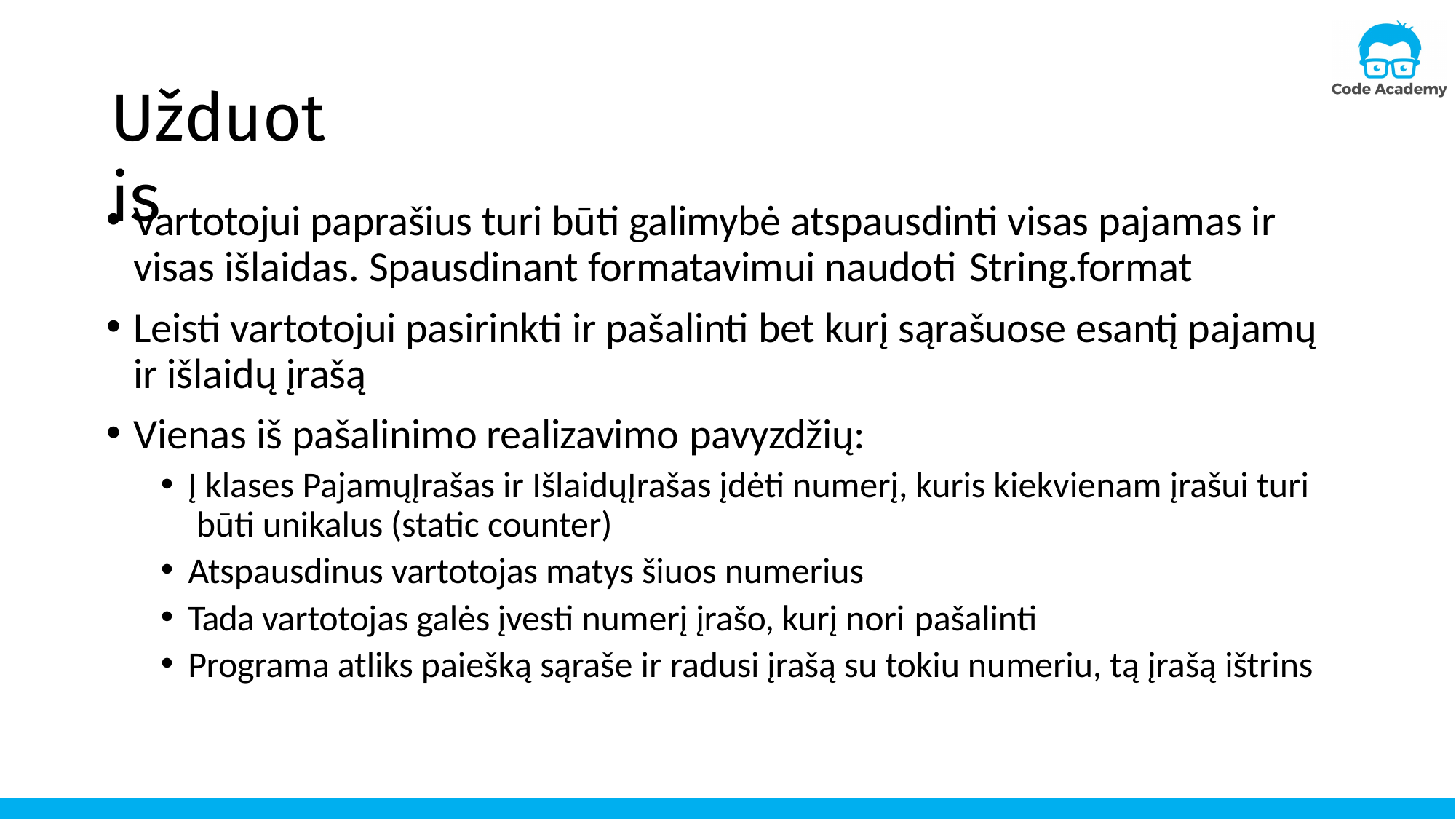

# Užduotis
Vartotojui paprašius turi būti galimybė atspausdinti visas pajamas ir  visas išlaidas. Spausdinant formatavimui naudoti String.format
Leisti vartotojui pasirinkti ir pašalinti bet kurį sąrašuose esantį pajamų  ir išlaidų įrašą
Vienas iš pašalinimo realizavimo pavyzdžių:
Į klases PajamųĮrašas ir IšlaidųĮrašas įdėti numerį, kuris kiekvienam įrašui turi  būti unikalus (static counter)
Atspausdinus vartotojas matys šiuos numerius
Tada vartotojas galės įvesti numerį įrašo, kurį nori pašalinti
Programa atliks paiešką sąraše ir radusi įrašą su tokiu numeriu, tą įrašą ištrins